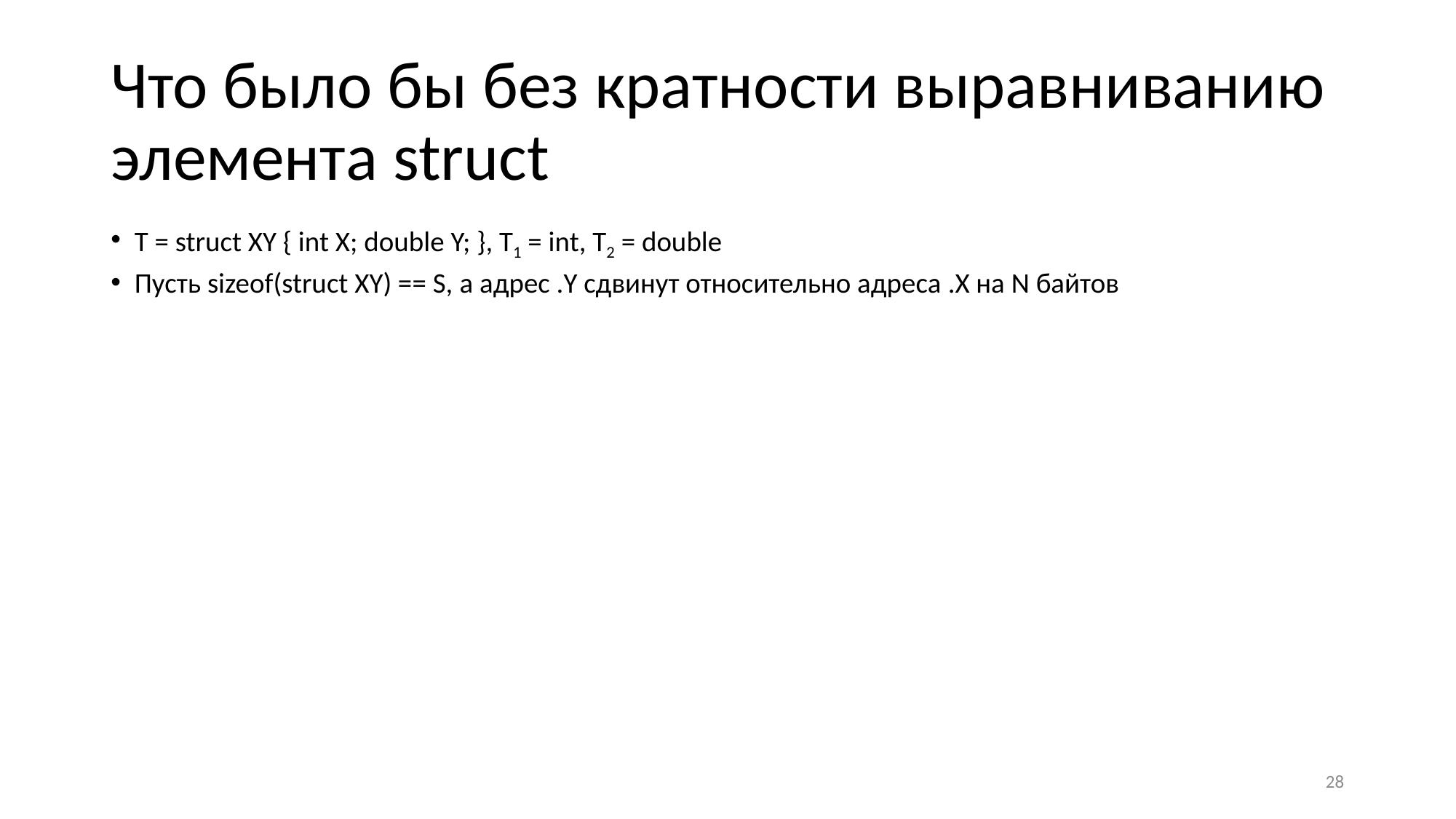

# Что было бы без кратности выравниванию элемента struct
T = struct XY { int X; double Y; }, T1 = int, T2 = double
Пусть sizeof(struct XY) == S, а адрес .Y сдвинут относительно адреса .X на N байтов

Пусть alignof(double) == 8, но alignof(T) == 1, 2 или 4
т.е. нарушена кратность выравниванию элемента типа double

Пусть массив struct XY xy[2] размещен так, что (size_t)&xy % 8 == А
Чтобы не было undefined behavior при доступе к .Y, для всех i должно быть
0 == (size_t)&xy[i].Y % 8 == ((size_t)&xy + i ∙ S + N) % 8 == (A + i ∙ S + N) % 8
При i = 0 получаем N % 8 == 8 - A, при i = 1 получаем S % 8 == 0
Поскольку возможны оба случая A == 0 и А != 0, struct XY по адресу, кратному 8, должна отличаться от struct XY по адресу, некратному 8, расстоянием между .X и .Y
Разбор этих случаев замедлял бы присваивание и доступ к элементам для структур

28